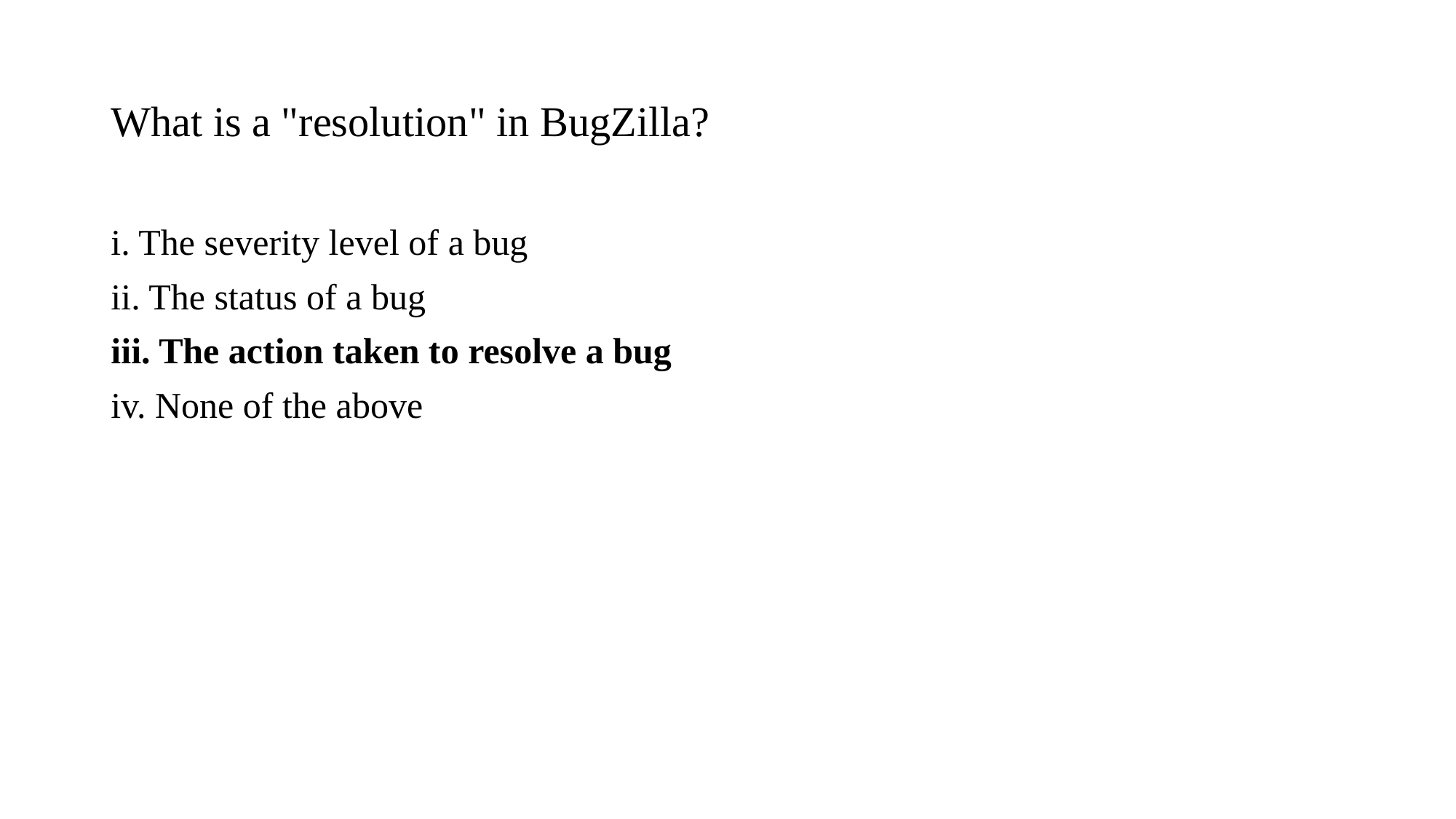

# What is a "resolution" in BugZilla?
i. The severity level of a bug
ii. The status of a bug
iii. The action taken to resolve a bug
iv. None of the above